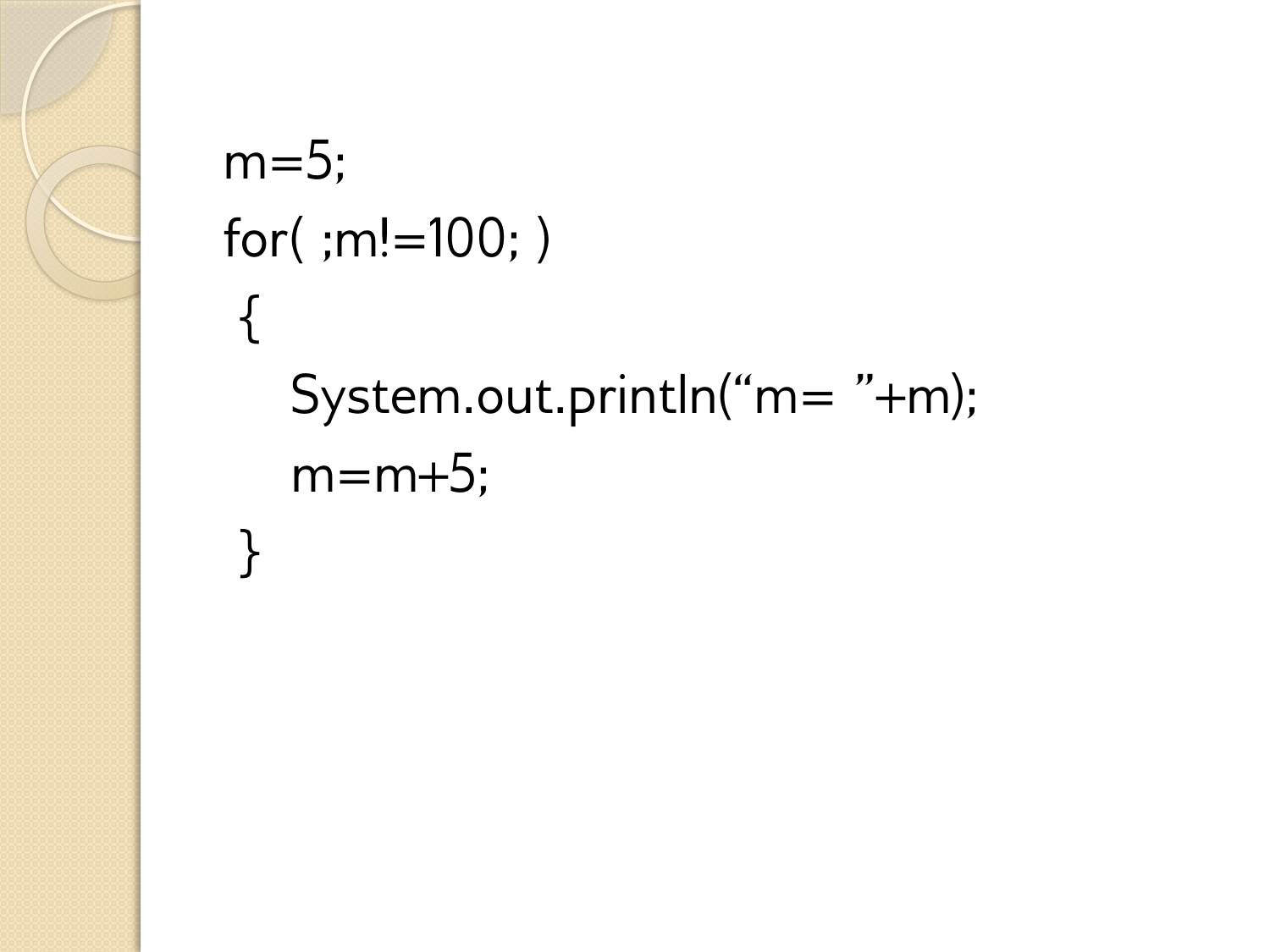

#
m=5;
for( ;m!=100; )
 {
    System.out.println(“m= ”+m);
    m=m+5;
 }